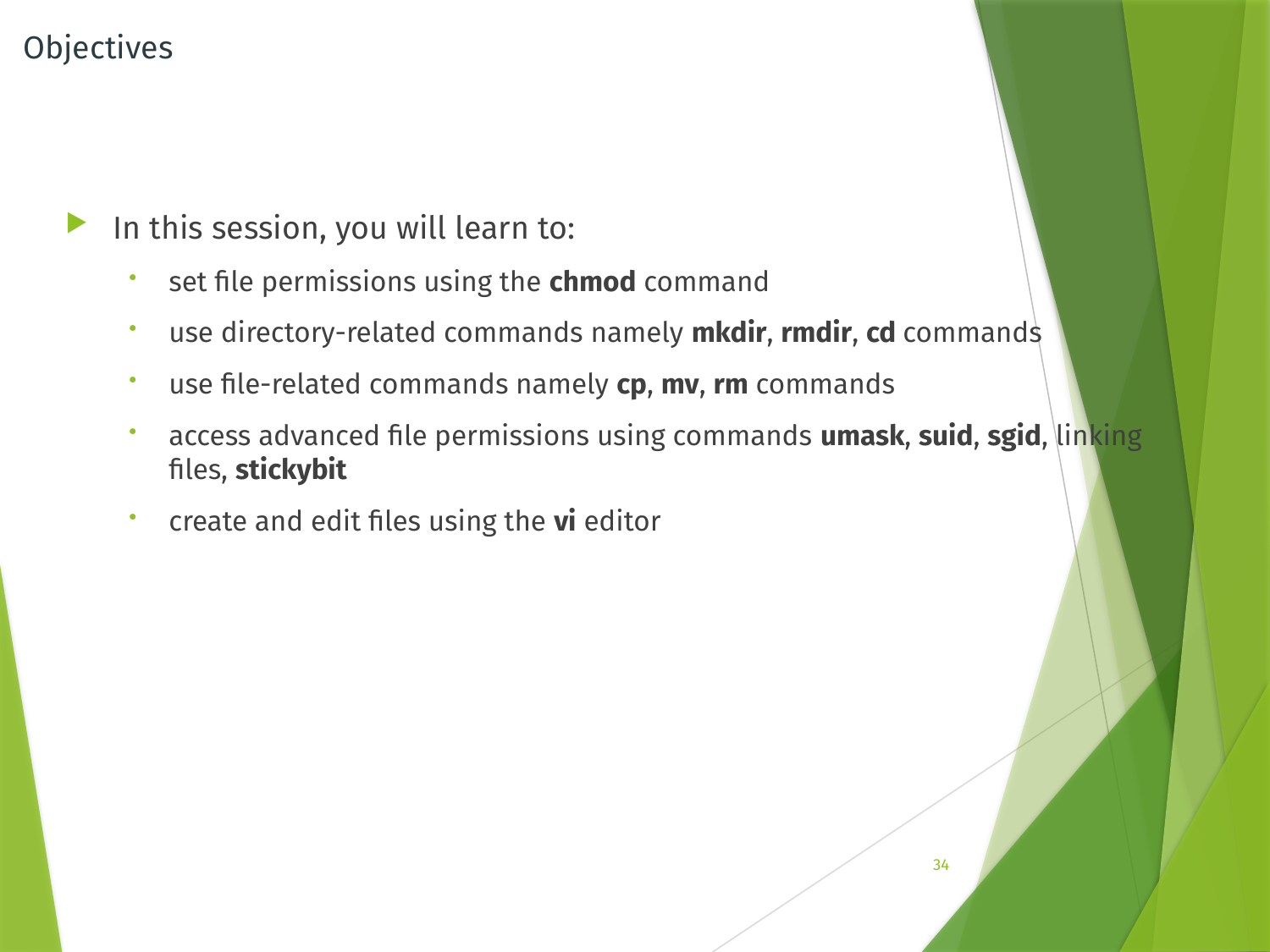

Objectives
In this session, you will learn to:
set file permissions using the chmod command
use directory-related commands namely mkdir, rmdir, cd commands
use file-related commands namely cp, mv, rm commands
access advanced file permissions using commands umask, suid, sgid, linking files, stickybit
create and edit files using the vi editor

34